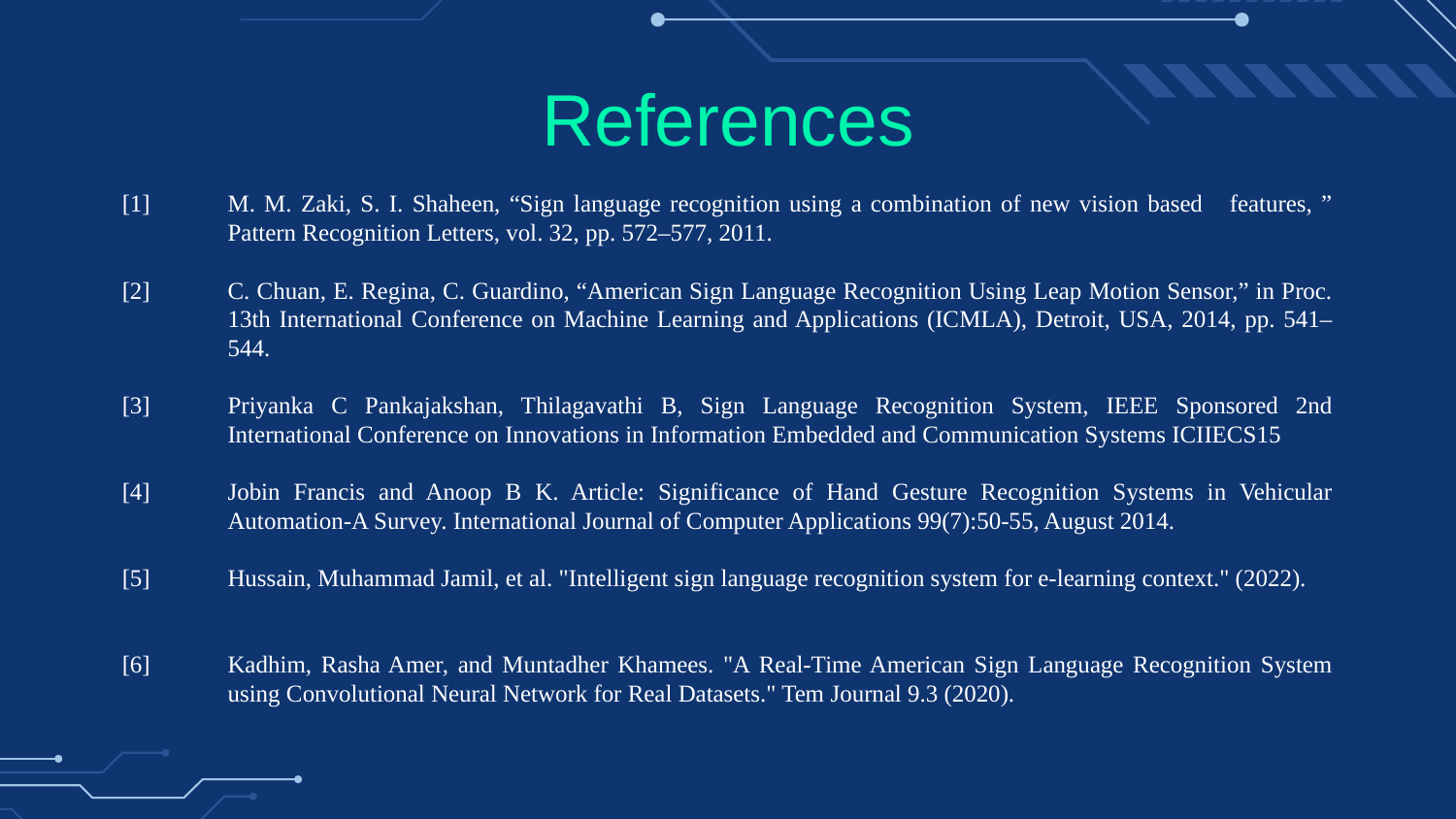

# References
| [1] | M. M. Zaki, S. I. Shaheen, “Sign language recognition using a combination of new vision based features, ” Pattern Recognition Letters, vol. 32, pp. 572–577, 2011. |
| --- | --- |
| [2] | C. Chuan, E. Regina, C. Guardino, “American Sign Language Recognition Using Leap Motion Sensor,” in Proc. 13th International Conference on Machine Learning and Applications (ICMLA), Detroit, USA, 2014, pp. 541–544. |
| [3] | Priyanka C Pankajakshan, Thilagavathi B, Sign Language Recognition System, IEEE Sponsored 2nd International Conference on Innovations in Information Embedded and Communication Systems ICIIECS15 |
| [4] | Jobin Francis and Anoop B K. Article: Significance of Hand Gesture Recognition Systems in Vehicular Automation-A Survey. International Journal of Computer Applications 99(7):50-55, August 2014. |
| [5] | Hussain, Muhammad Jamil, et al. "Intelligent sign language recognition system for e-learning context." (2022). |
| [6] | Kadhim, Rasha Amer, and Muntadher Khamees. "A Real-Time American Sign Language Recognition System using Convolutional Neural Network for Real Datasets." Tem Journal 9.3 (2020). |